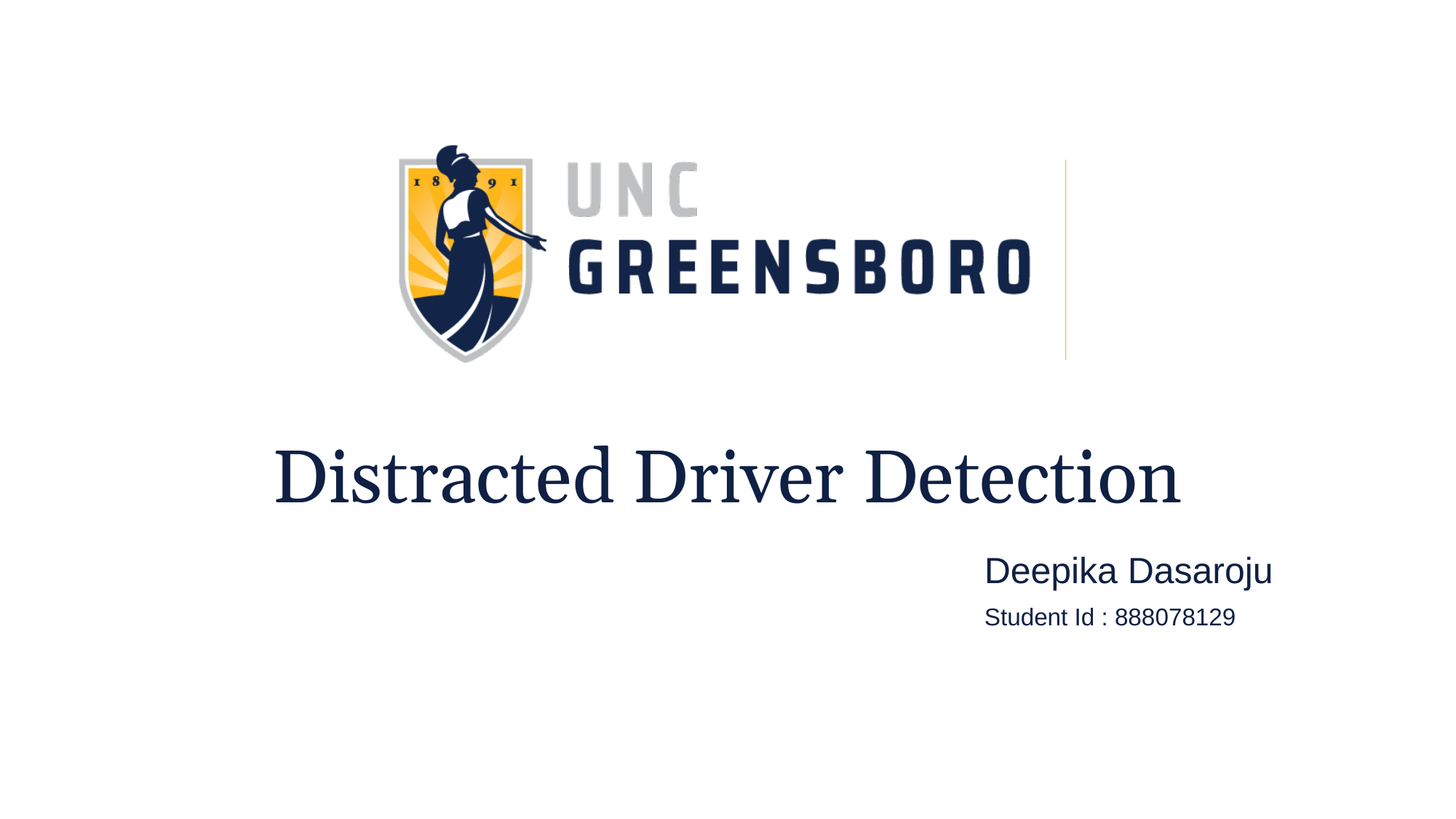

Distracted Driver Detection
Deepika Dasaroju
Student Id : 888078129